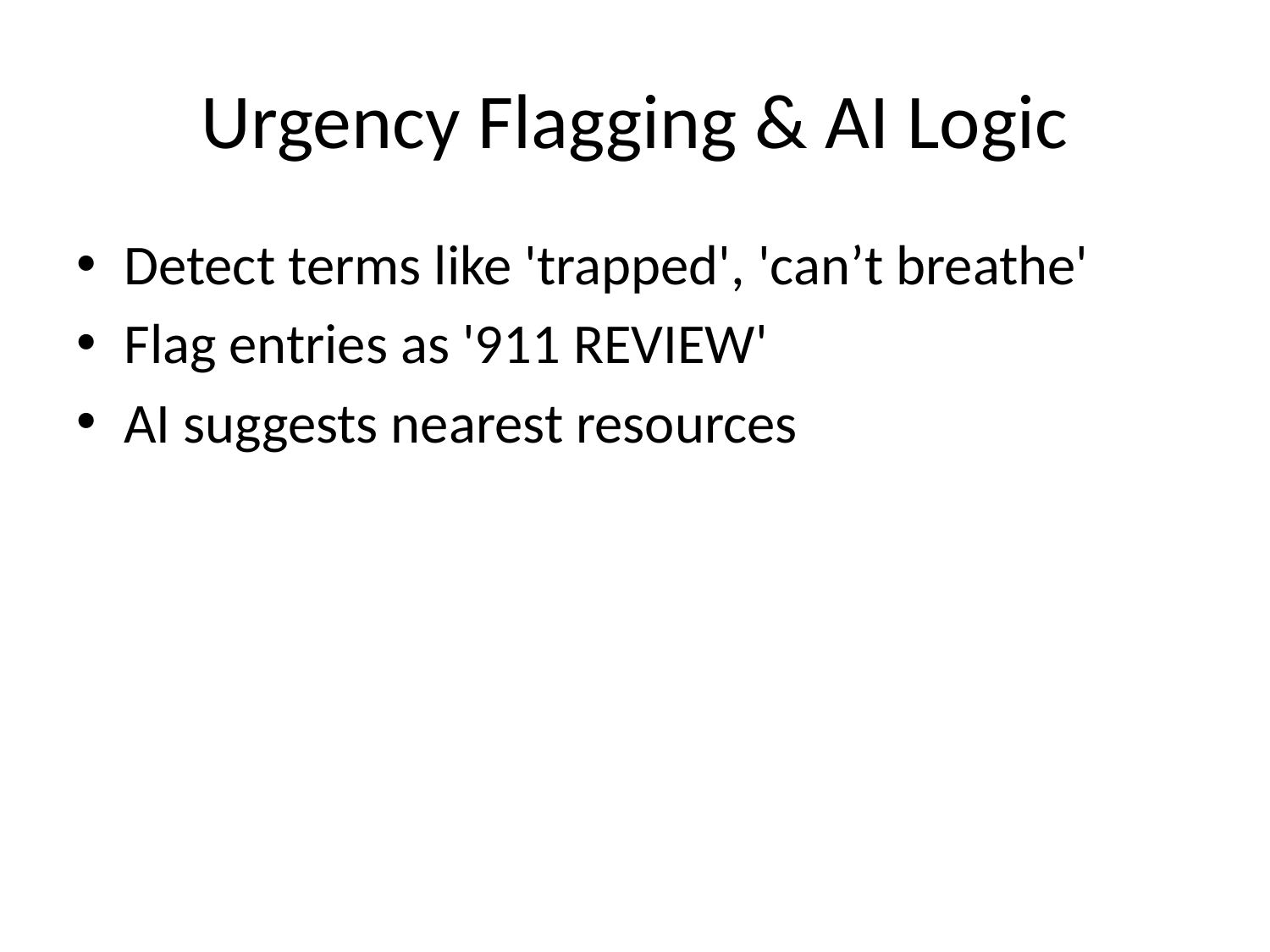

# Urgency Flagging & AI Logic
Detect terms like 'trapped', 'can’t breathe'
Flag entries as '911 REVIEW'
AI suggests nearest resources